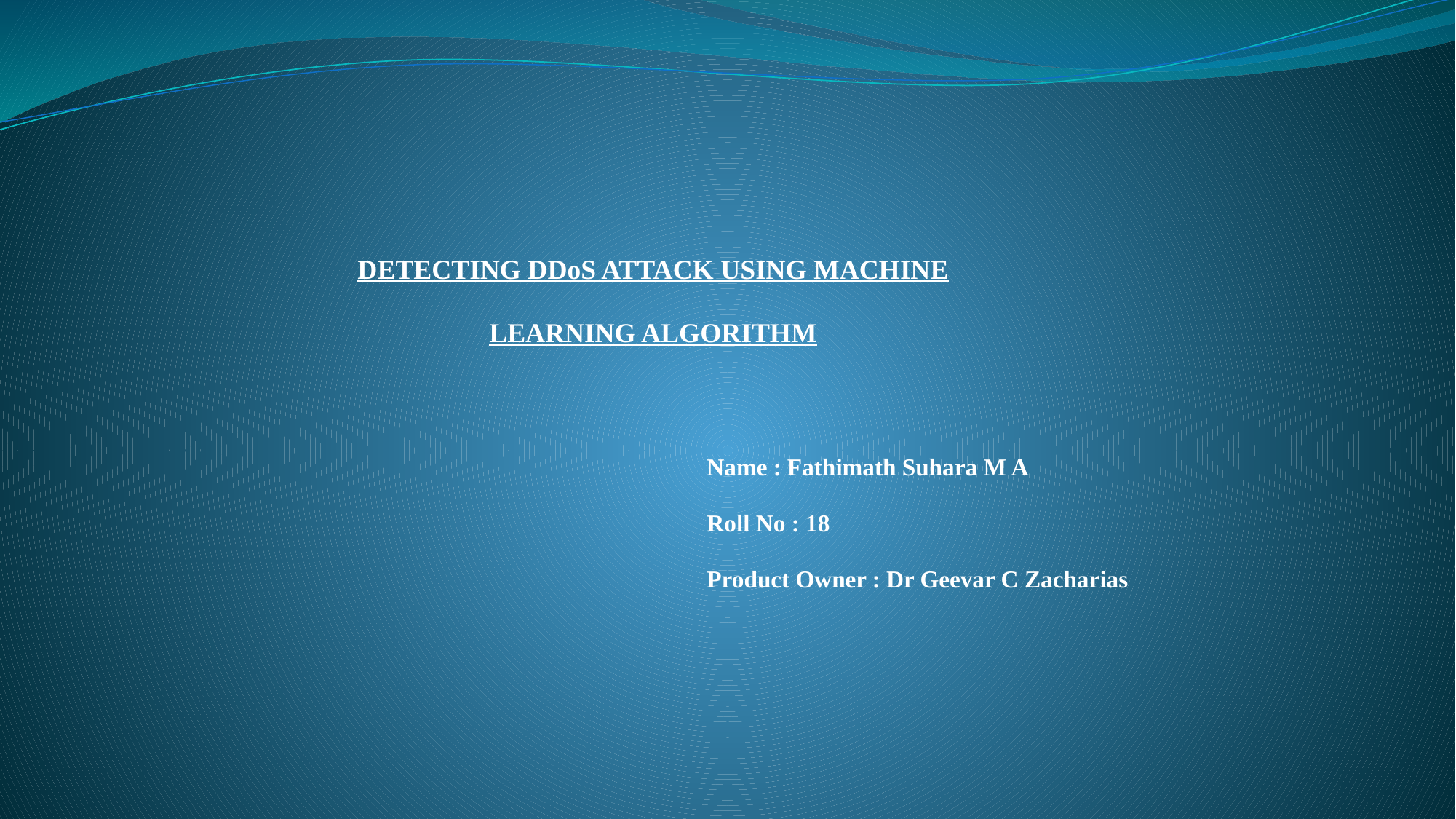

#
DETECTING DDoS ATTACK USING MACHINE

LEARNING ALGORITHM
Name : Fathimath Suhara M A

Roll No : 18

Product Owner : Dr Geevar C Zacharias